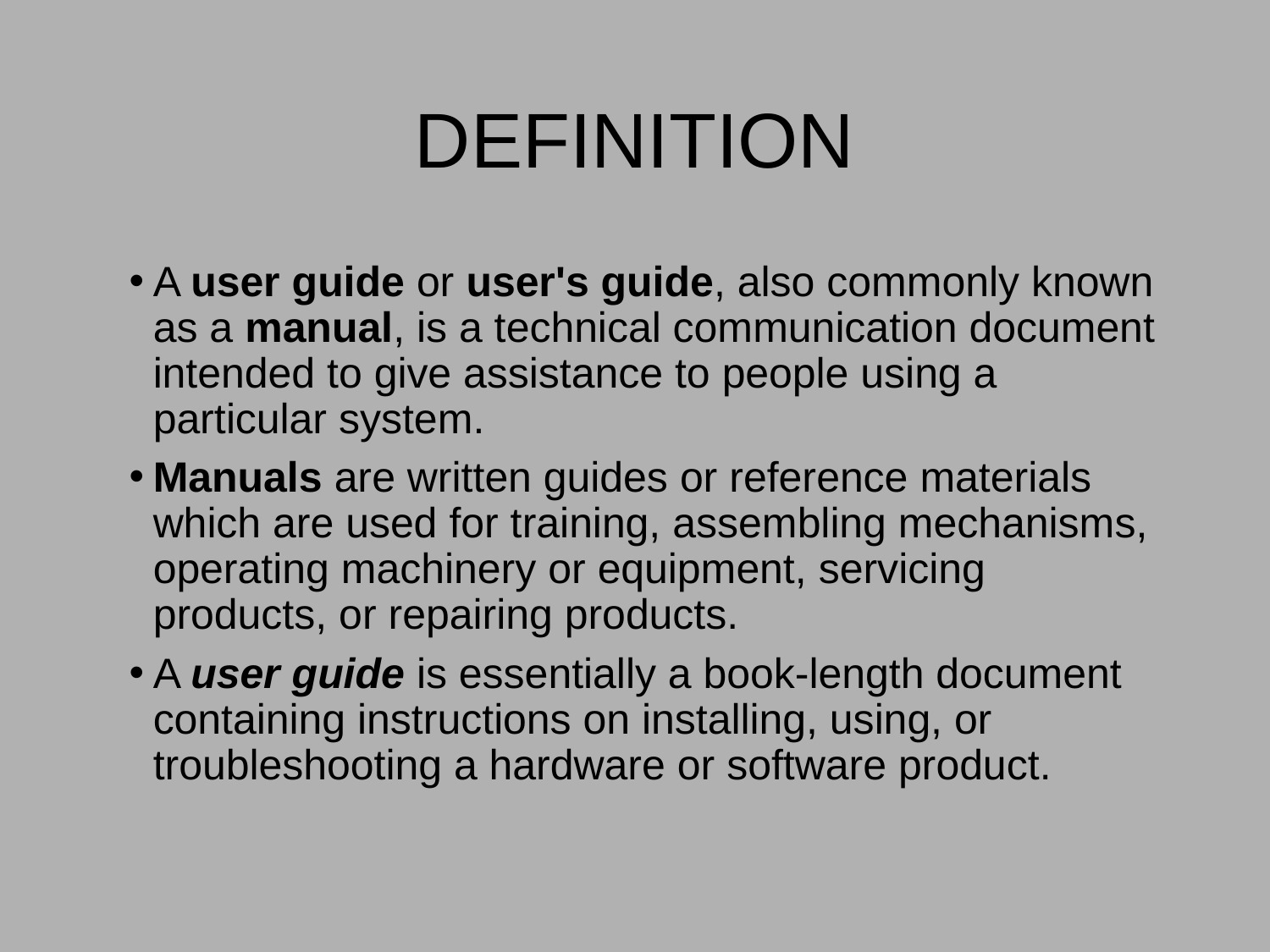

# DEFINITION
A user guide or user's guide, also commonly known as a manual, is a technical communication document intended to give assistance to people using a particular system.
Manuals are written guides or reference materials which are used for training, assembling mechanisms, operating machinery or equipment, servicing products, or repairing products.
A user guide is essentially a book-length document containing instructions on installing, using, or troubleshooting a hardware or software product.